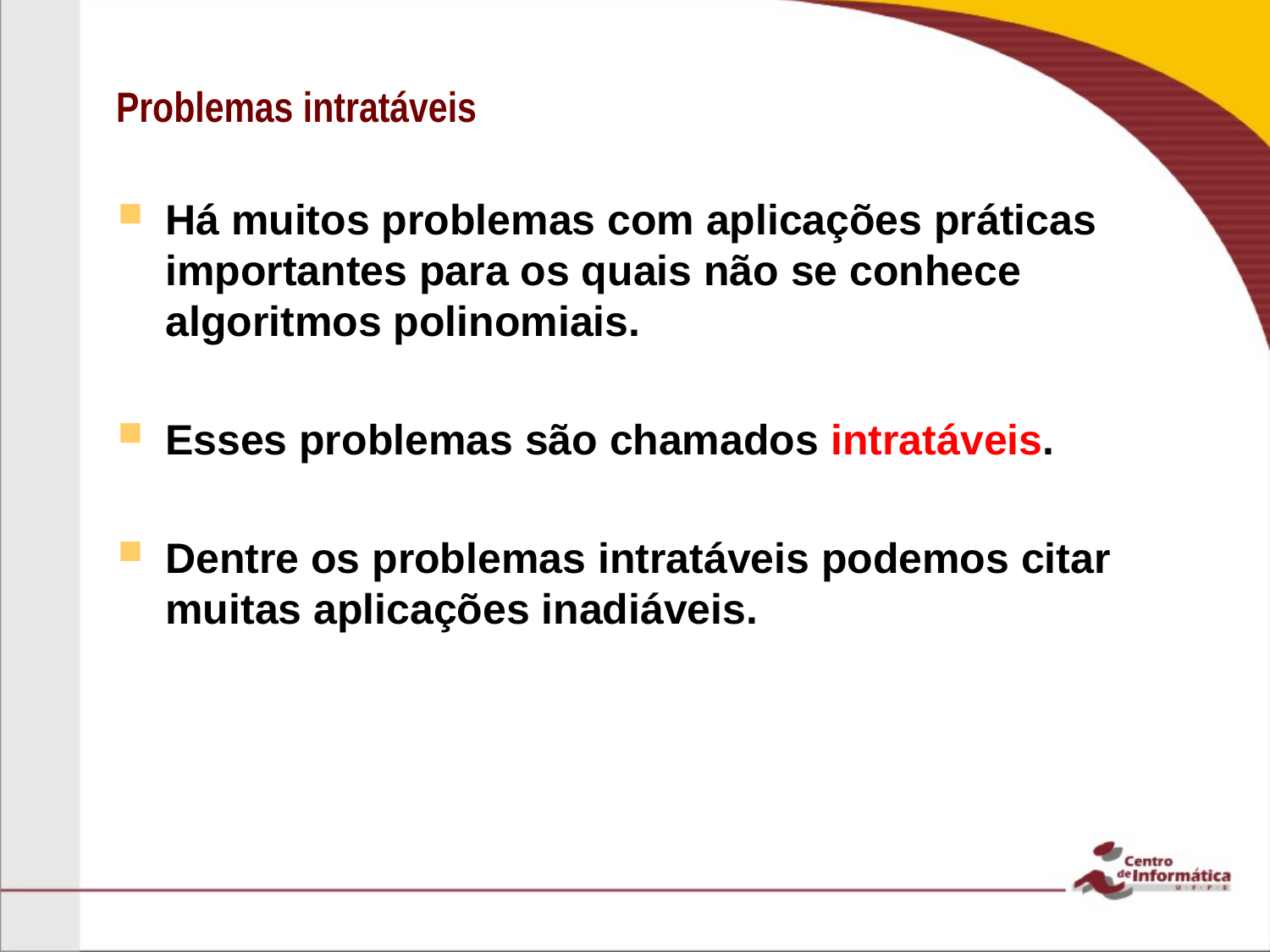

# Problemas intratáveis
Há muitos problemas com aplicações práticas importantes para os quais não se conhece algoritmos polinomiais.

Esses problemas são chamados intratáveis.

Dentre os problemas intratáveis podemos citar muitas aplicações inadiáveis.